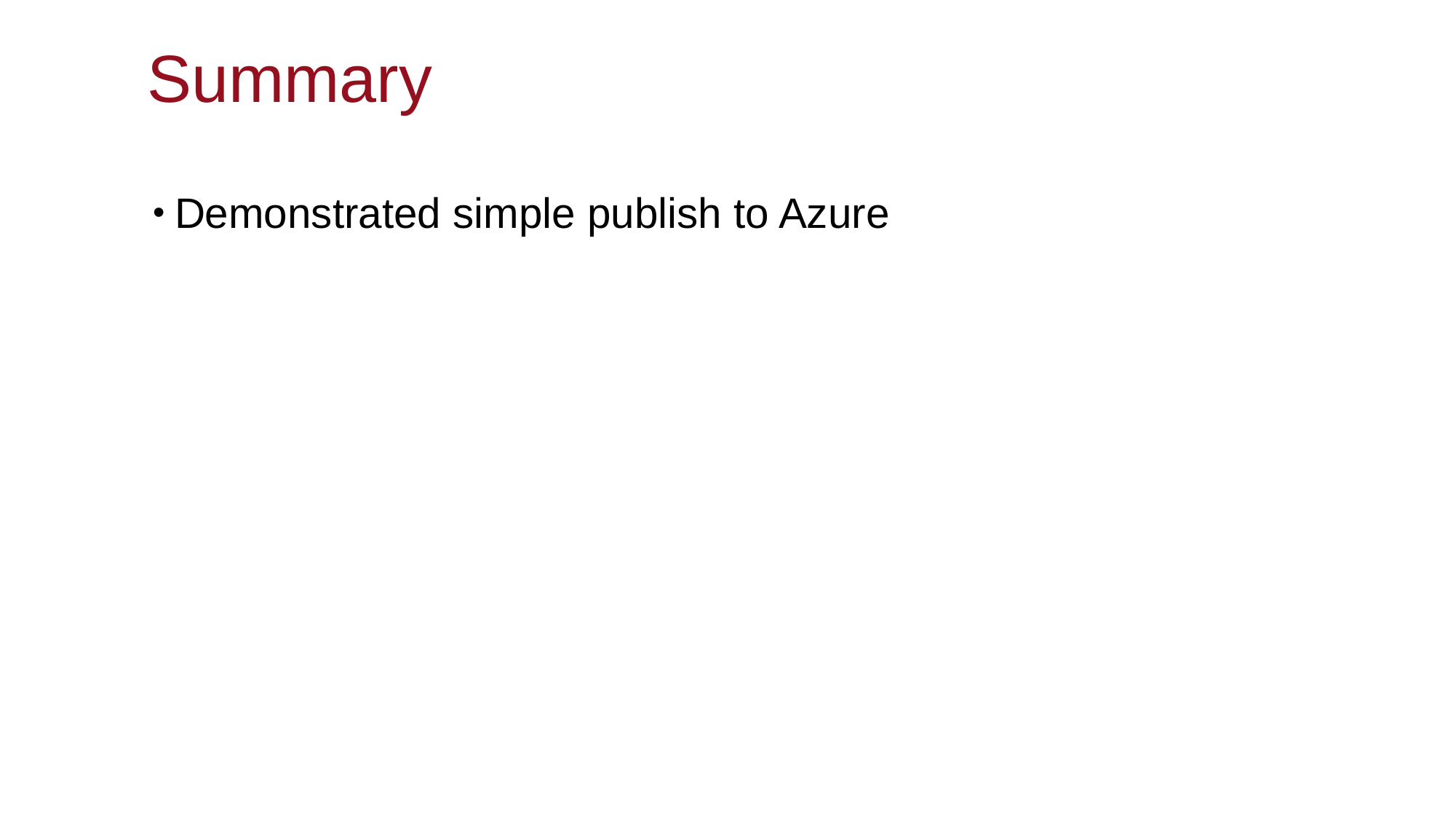

# Summary
Demonstrated simple publish to Azure